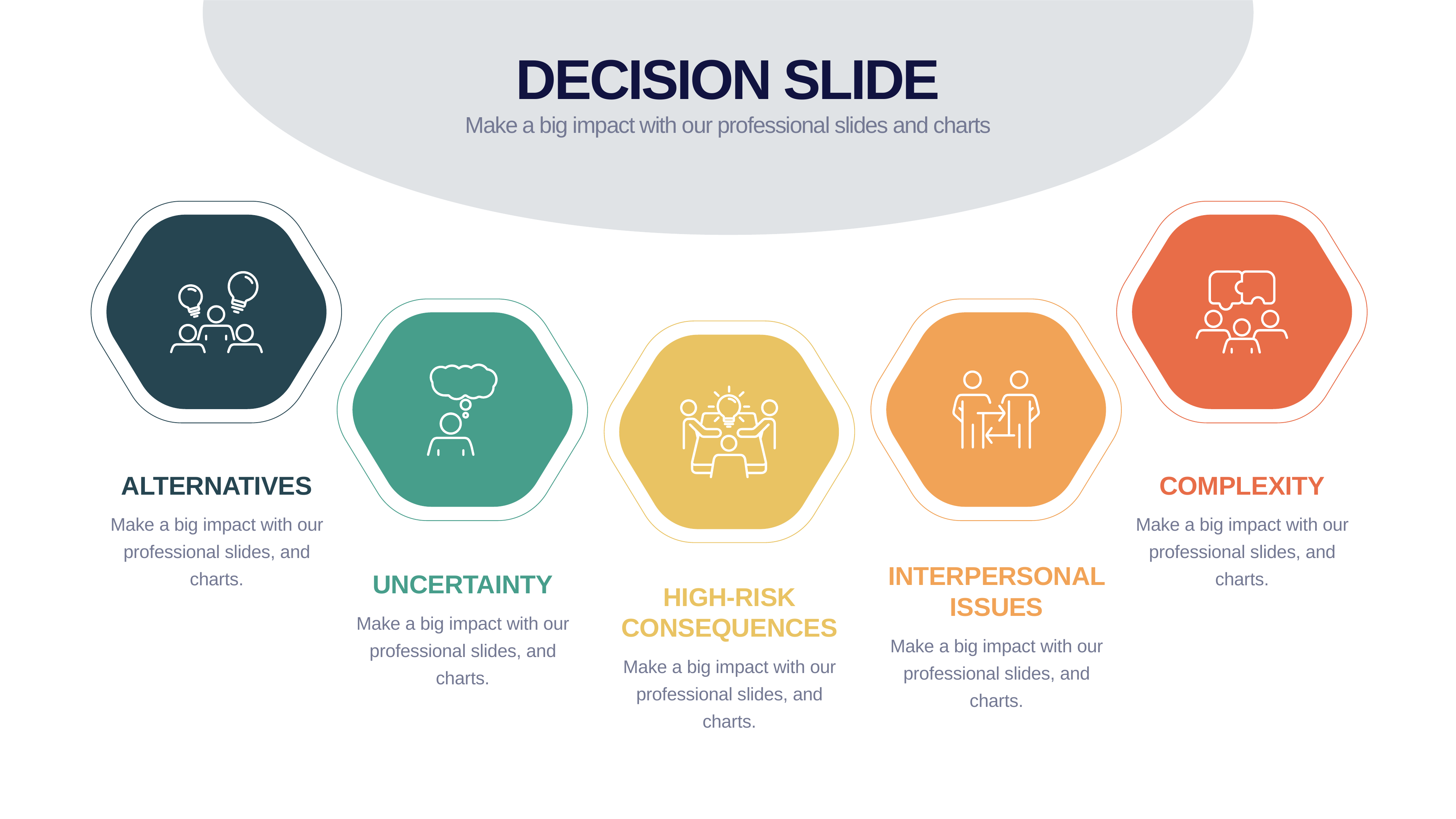

DECISION SLIDE
Make a big impact with our professional slides and charts

COMPLEXITY
ALTERNATIVES
Make a big impact with our professional slides, and charts.
Make a big impact with our professional slides, and charts.
INTERPERSONAL ISSUES
UNCERTAINTY
HIGH-RISK CONSEQUENCES
Make a big impact with our professional slides, and charts.
Make a big impact with our professional slides, and charts.
Make a big impact with our professional slides, and charts.